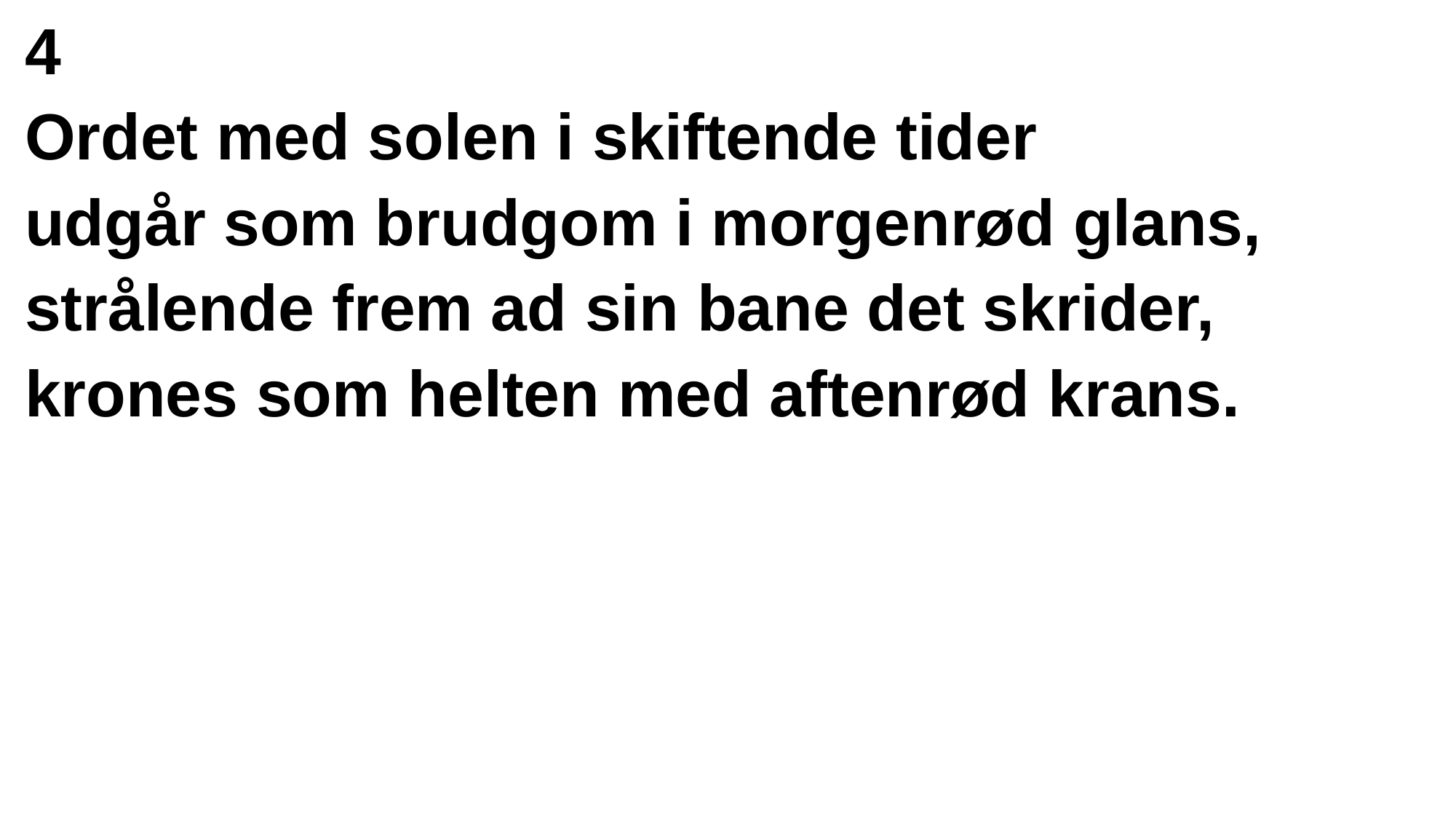

#
4
Ordet med solen i skiftende tider
udgår som brudgom i morgenrød glans,
strålende frem ad sin bane det skrider,
krones som helten med aftenrød krans.